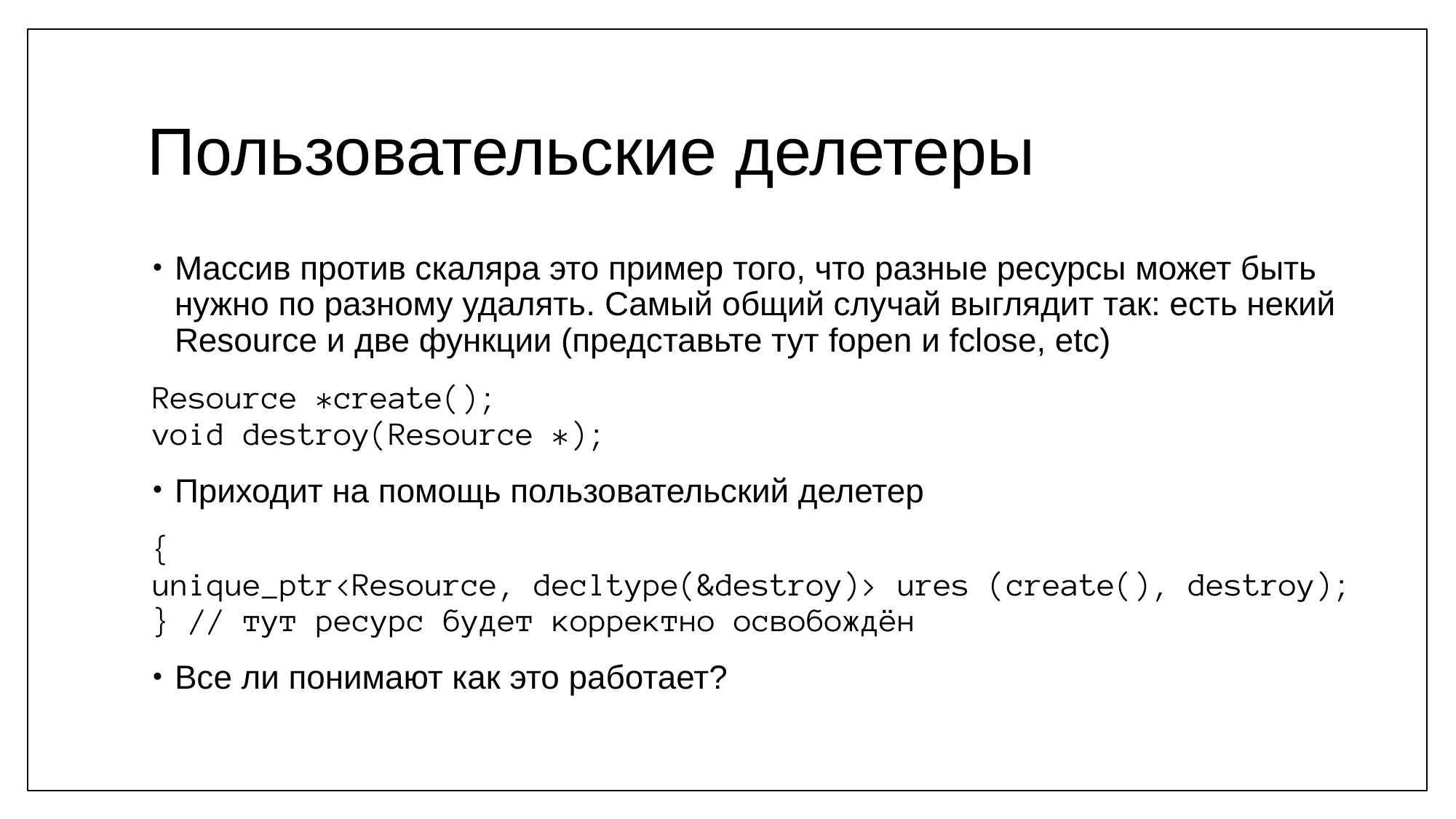

# Пользовательские делетеры
Массив против скаляра это пример того, что разные ресурсы может быть нужно по разному удалять. Самый общий случай выглядит так: есть некий Resource и две функции (представьте тут fopen и fclose, etc)
Resource *create();
void destroy(Resource *);
Приходит на помощь пользовательский делетер
{
unique_ptr<Resource, decltype(&destroy)> ures (create(), destroy);
} // тут ресурс будет корректно освобождён
Все ли понимают как это работает?